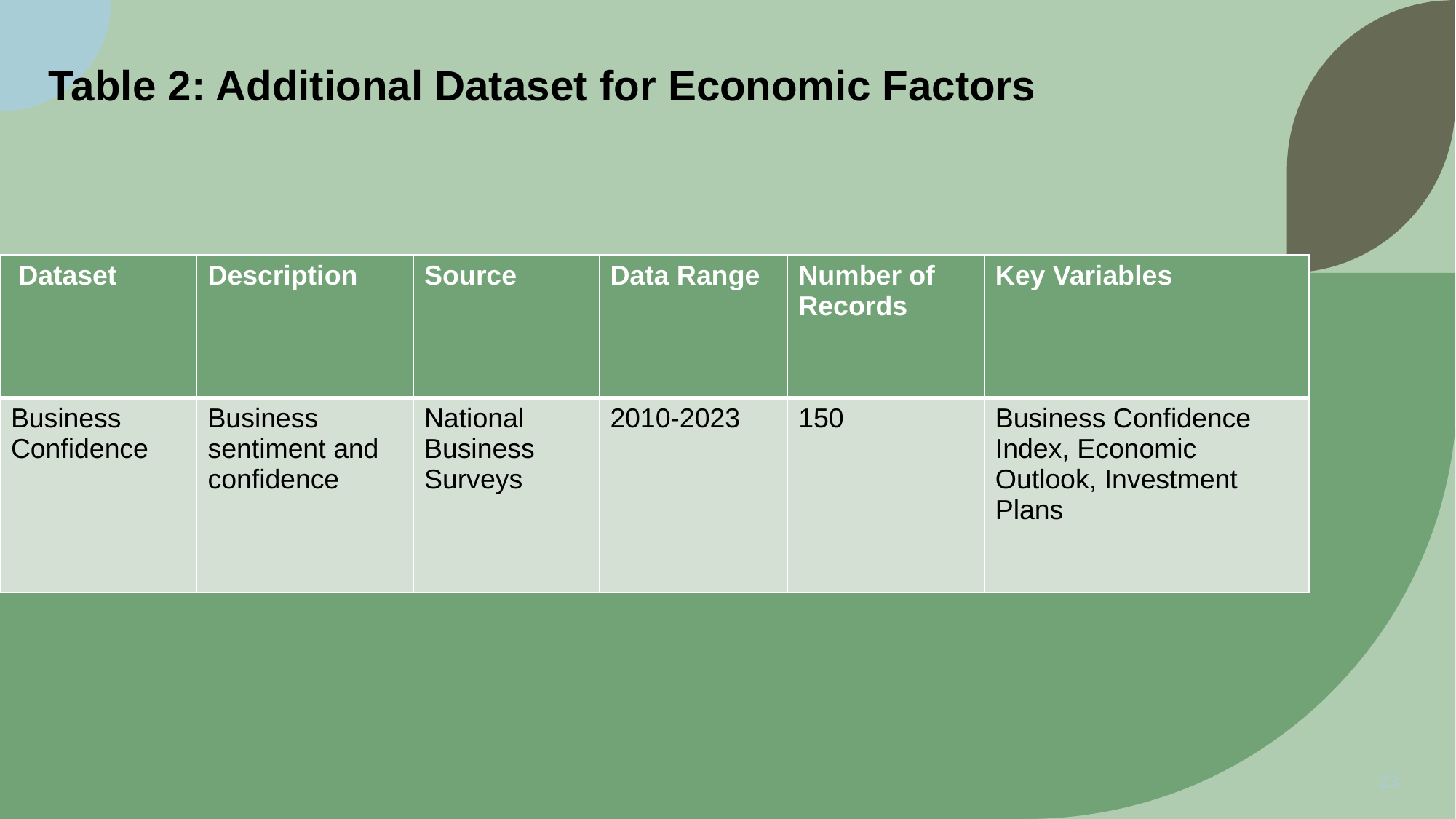

Table 2: Additional Dataset for Economic Factors

| Dataset | Description | Source | Data Range | Number of Records | Key Variables |
| --- | --- | --- | --- | --- | --- |
| Business Confidence | Business sentiment and confidence | National Business Surveys | 2010-2023 | 150 | Business Confidence Index, Economic Outlook, Investment Plans |
23